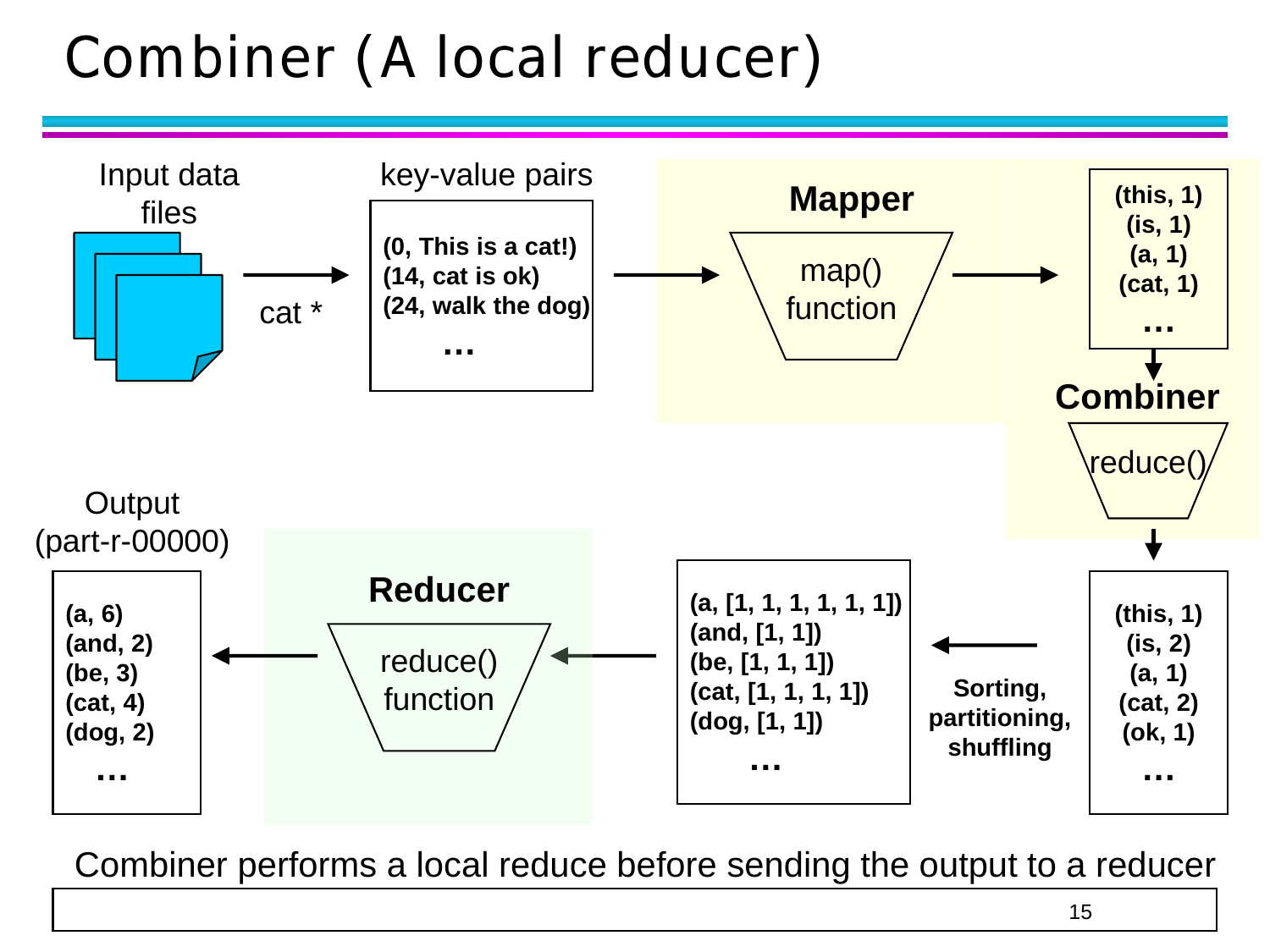

# Combiner (A local reducer)
Input data files
key-value pairs

Mapper
(this, 1)
(is, 1)
(a, 1)
(cat, 1)
…
(0, This is a cat!)
(14, cat is ok)
(24, walk the dog)
      …

map() function

cat *

Combiner

reduce()
Output
(part-r-00000)

Reducer
(a, [1, 1, 1, 1, 1, 1])
(and, [1, 1])
(be, [1, 1, 1])
(cat, [1, 1, 1, 1])
(dog, [1, 1])
      …
(a, 6)
(and, 2)
(be, 3)
(cat, 4)
(dog, 2)
   …
(this, 1)
(is, 2)
(a, 1)
(cat, 2)
(ok, 1)
…

reduce() function

Sorting, partitioning, shuffling
Combiner performs a local reduce before sending the output to a reducer